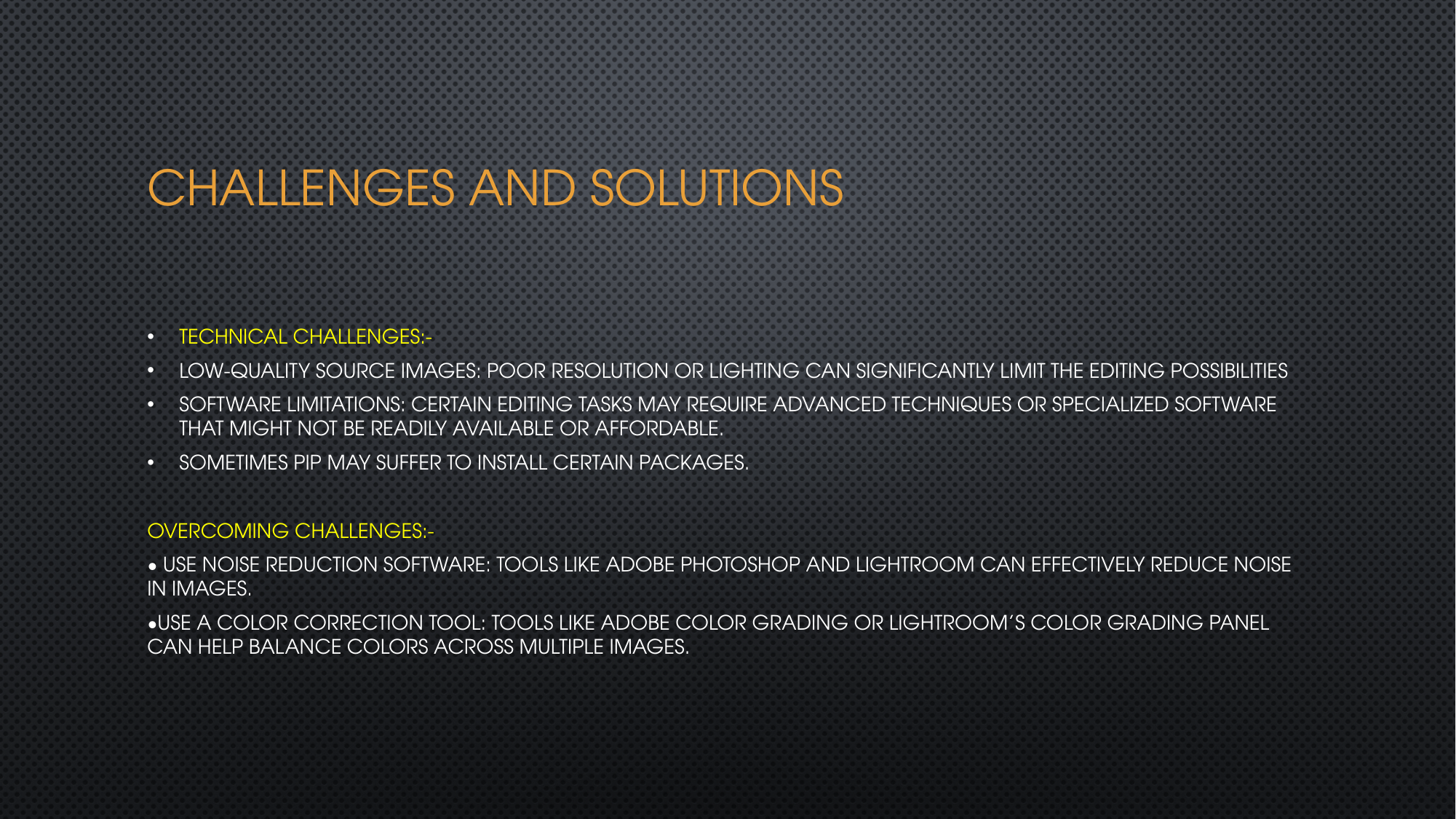

# Challenges and Solutions
TECHNICAL CHALLENGES:-
Low-quality source images: Poor resolution or lighting can significantly limit the editing possibilities
Software limitations: Certain editing tasks may require advanced techniques or specialized software that might not be readily available or affordable.
Sometimes pip may suffer to install certain packages.

OVERCOMING CHALLENGES:-
• Use noise reduction software: Tools like Adobe Photoshop and Lightroom can effectively reduce noise in images.
•Use a color correction tool: Tools like Adobe Color Grading or Lightroom’s color grading panel can help balance colors across multiple images.